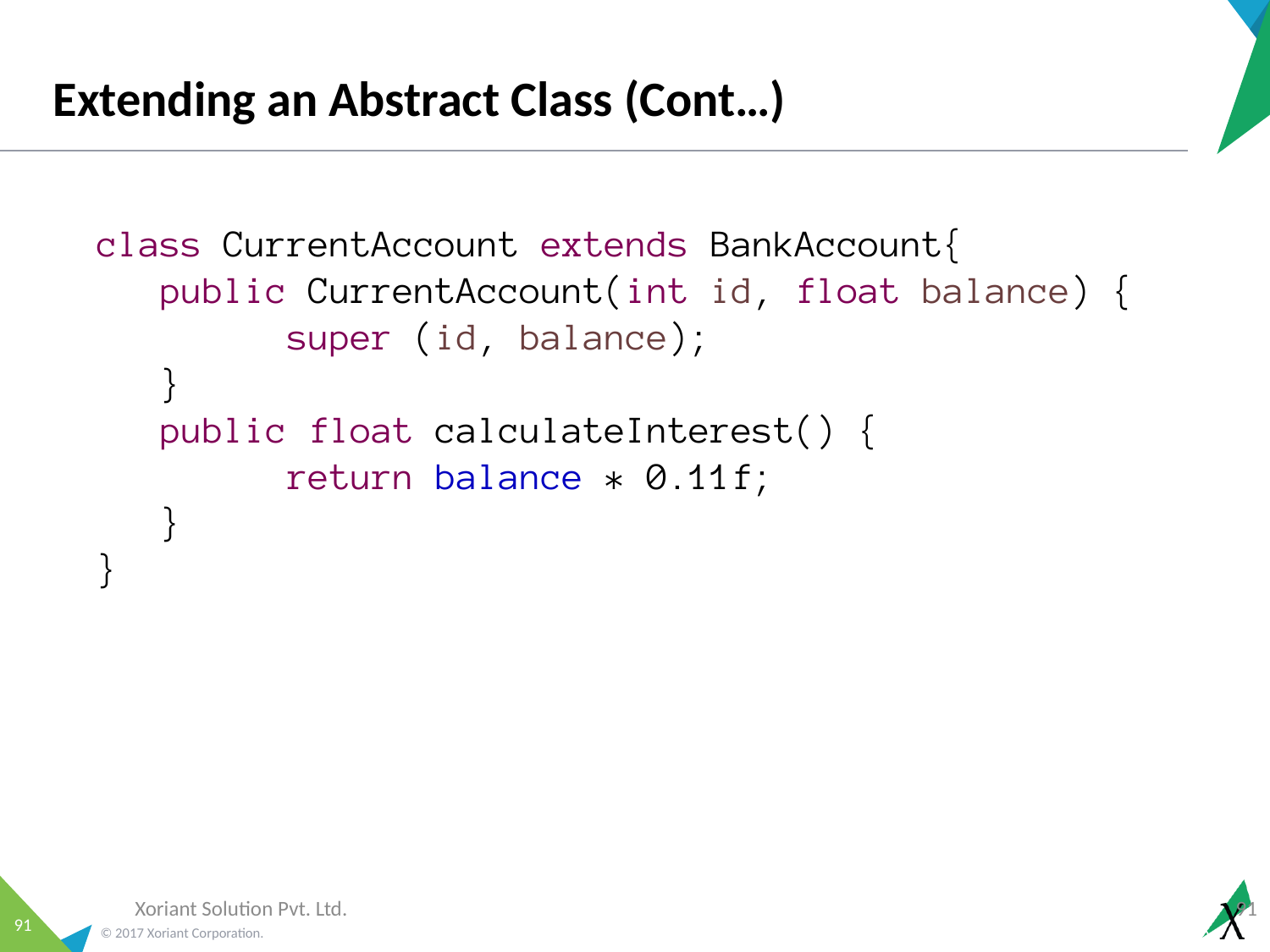

# Extending an Abstract Class (Cont…)
class CurrentAccount extends BankAccount{
public CurrentAccount(int id, float balance) {
	super (id, balance);
}
public float calculateInterest() {
	return balance * 0.11f;
}
}
Xoriant Solution Pvt. Ltd.
91